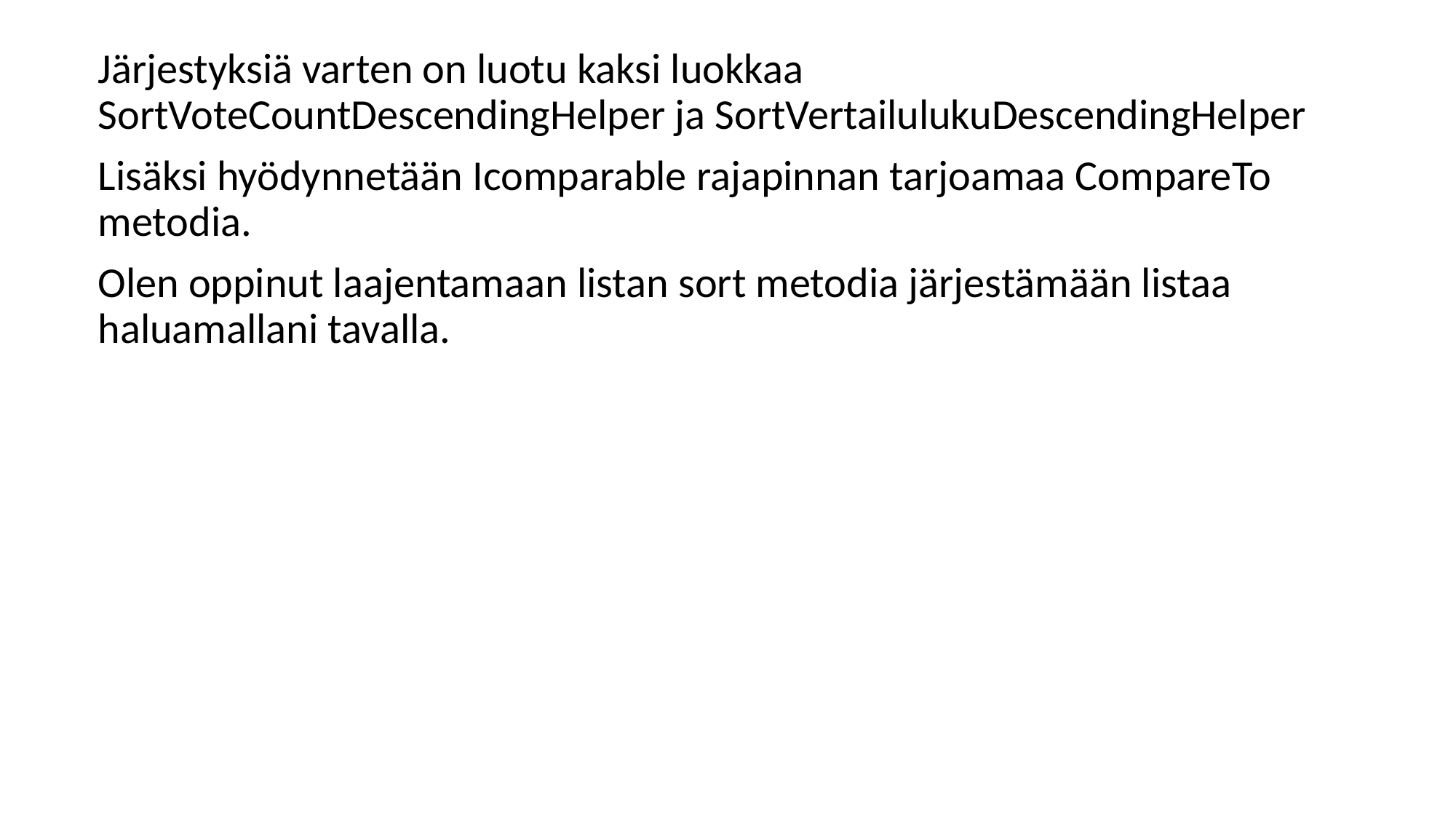

Järjestyksiä varten on luotu kaksi luokkaa
SortVoteCountDescendingHelper ja SortVertailulukuDescendingHelper
Lisäksi hyödynnetään Icomparable rajapinnan tarjoamaa CompareTo metodia.
Olen oppinut laajentamaan listan sort metodia järjestämään listaa haluamallani tavalla.